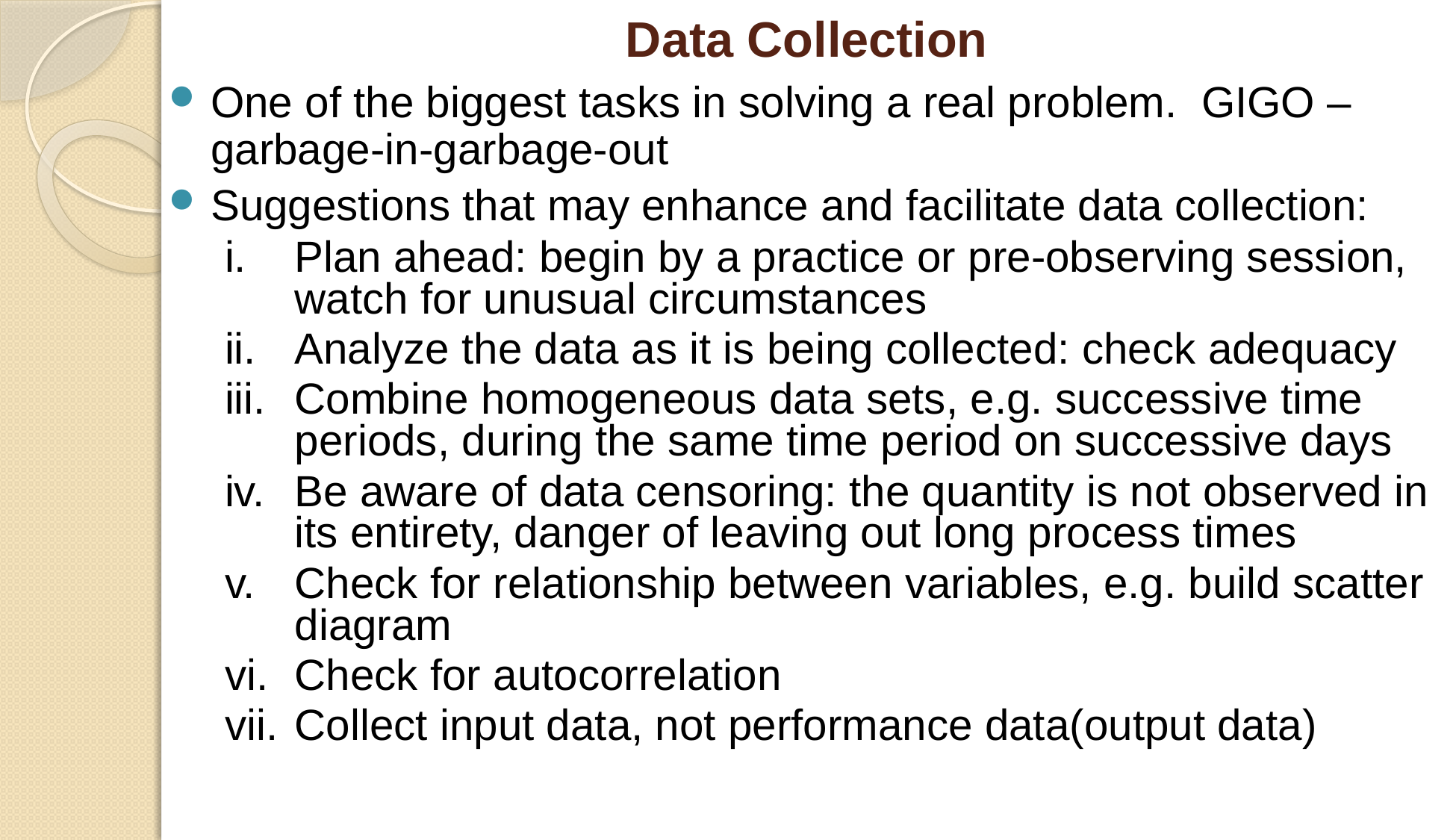

# Data Collection
One of the biggest tasks in solving a real problem.  GIGO – garbage-in-garbage-out
Suggestions that may enhance and facilitate data collection:
Plan ahead: begin by a practice or pre-observing session, watch for unusual circumstances
Analyze the data as it is being collected: check adequacy
Combine homogeneous data sets, e.g. successive time periods, during the same time period on successive days
Be aware of data censoring: the quantity is not observed in its entirety, danger of leaving out long process times
Check for relationship between variables, e.g. build scatter diagram
Check for autocorrelation
Collect input data, not performance data(output data)